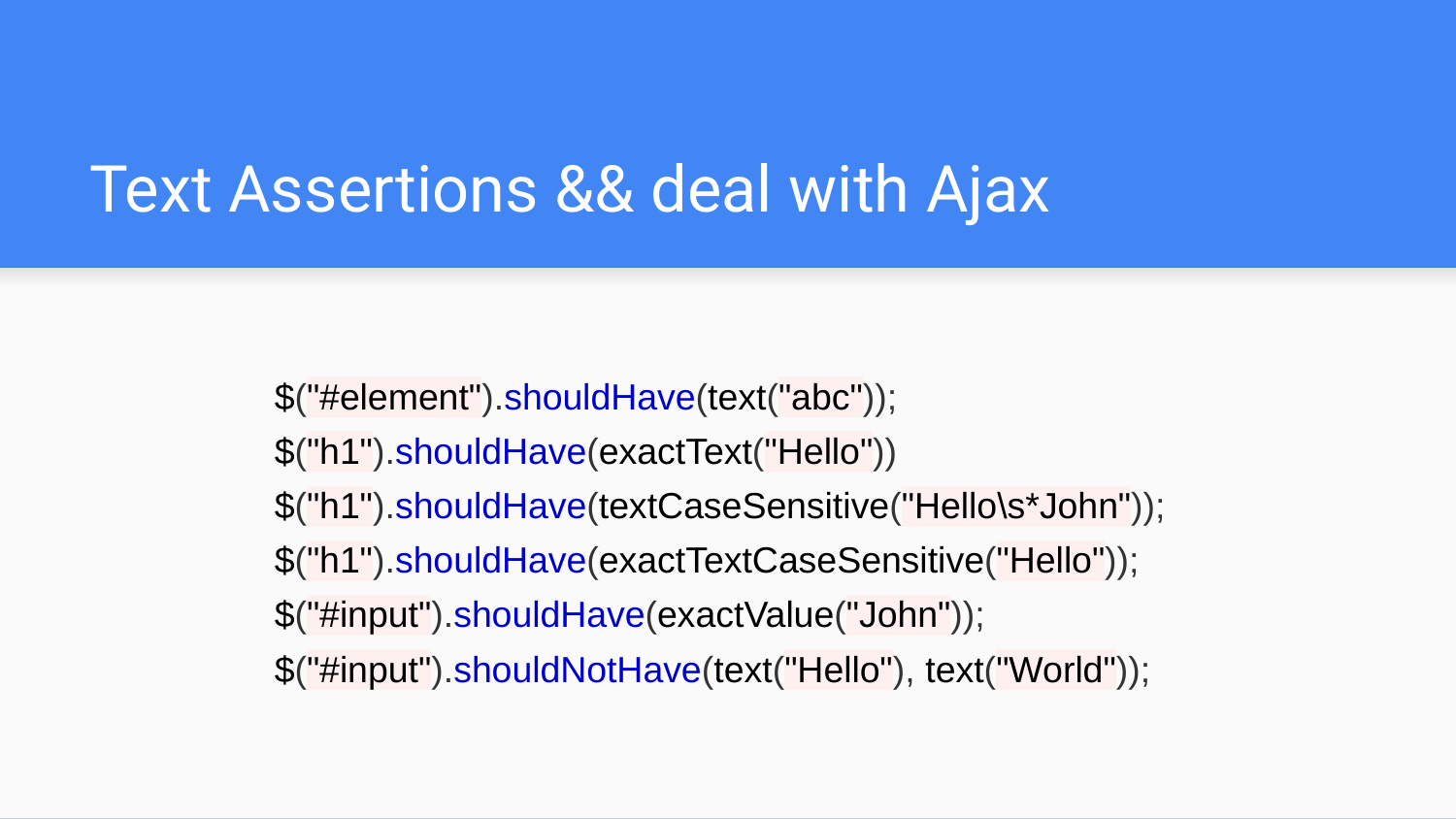

# Text Assertions && deal with Ajax
$("#element").shouldHave(text("abc"));
$("h1").shouldHave(exactText("Hello"))
$("h1").shouldHave(textCaseSensitive("Hello\s*John"));
$("h1").shouldHave(exactTextCaseSensitive("Hello"));
$("#input").shouldHave(exactValue("John"));
$("#input").shouldNotHave(text("Hello"), text("World"));